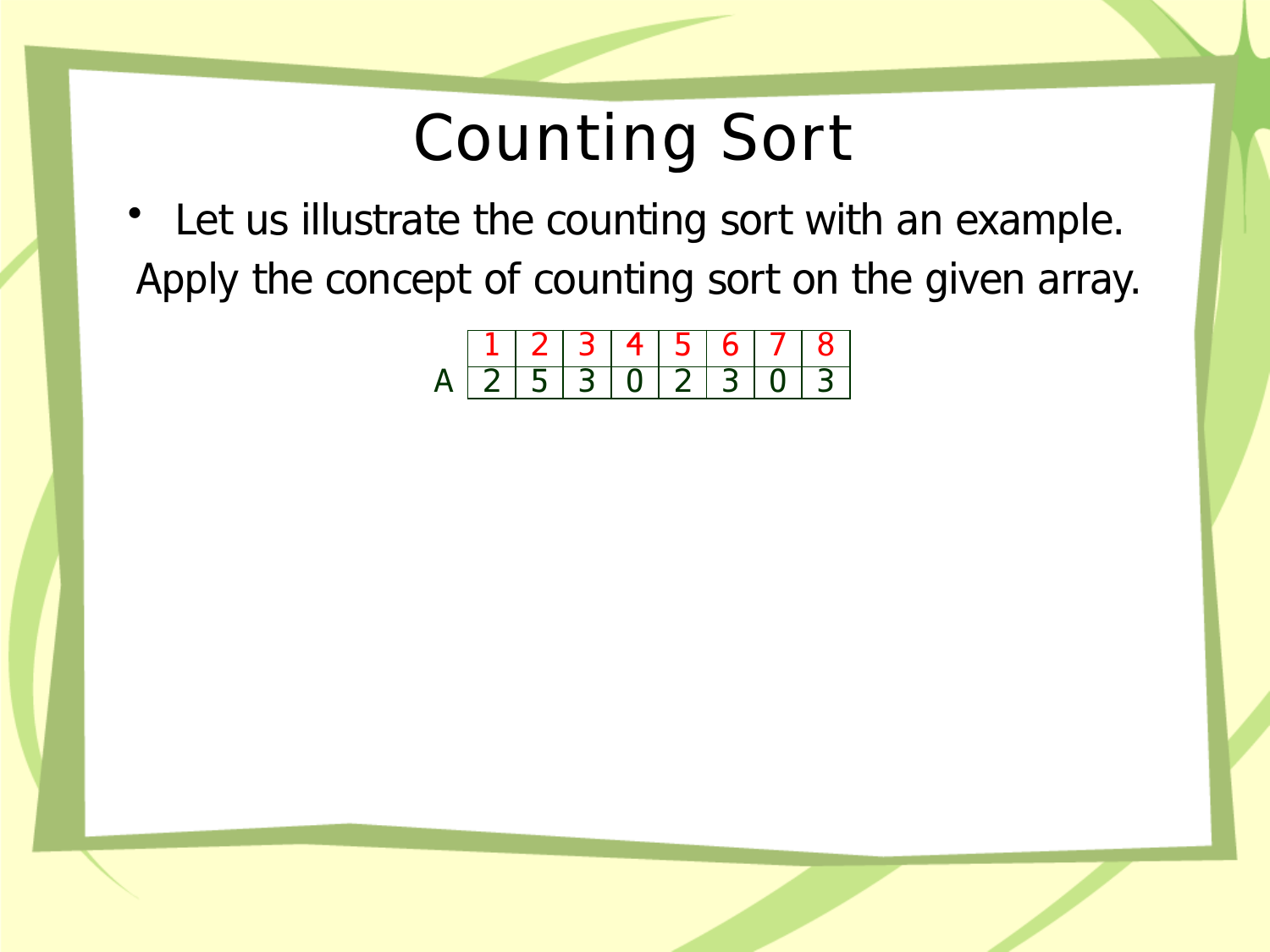

# Counting Sort
Let us illustrate the counting sort with an example.
Apply the concept of counting sort on the given array.

|  | 1 | 2 | 3 | 4 | 5 | 6 | 7 | 8 |
| --- | --- | --- | --- | --- | --- | --- | --- | --- |
| A | 2 | 5 | 3 | 0 | 2 | 3 | 0 | 3 |